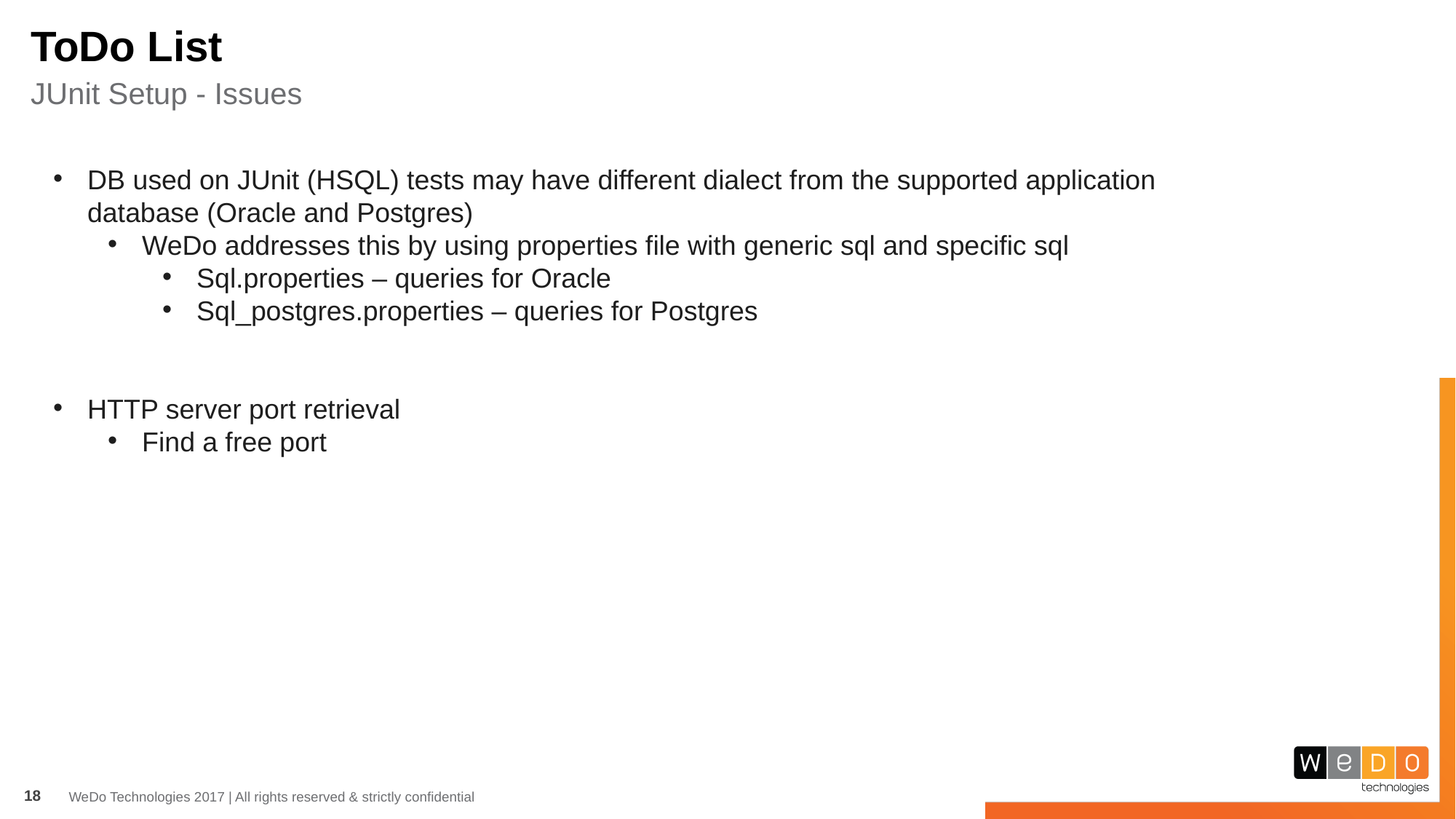

# ToDo List
JUnit Setup - Issues
DB used on JUnit (HSQL) tests may have different dialect from the supported application database (Oracle and Postgres)
WeDo addresses this by using properties file with generic sql and specific sql
Sql.properties – queries for Oracle
Sql_postgres.properties – queries for Postgres

HTTP server port retrieval
Find a free port